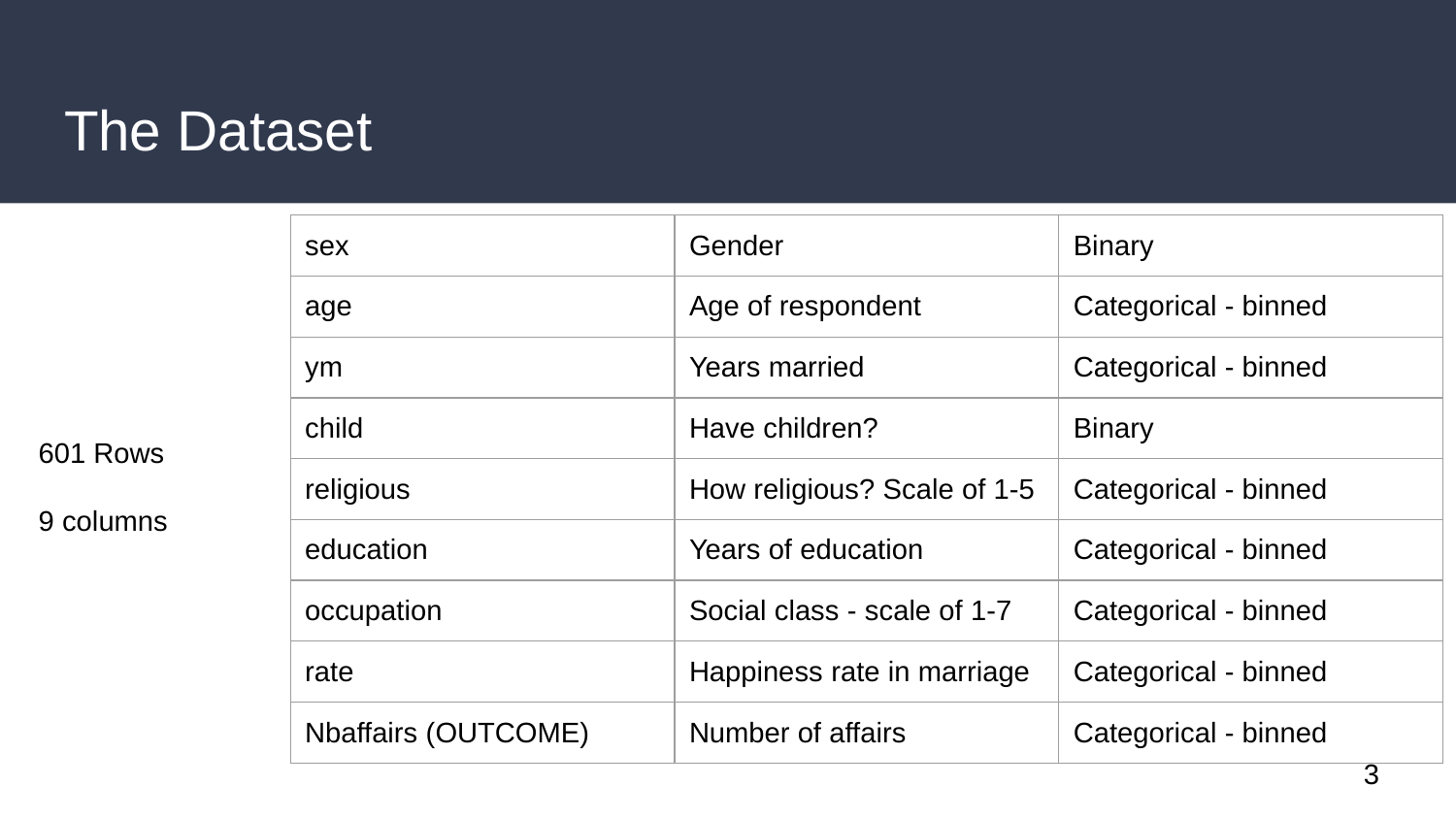

# The Dataset
| sex | Gender | Binary |
| --- | --- | --- |
| age | Age of respondent | Categorical - binned |
| ym | Years married | Categorical - binned |
| child | Have children? | Binary |
| religious | How religious? Scale of 1-5 | Categorical - binned |
| education | Years of education | Categorical - binned |
| occupation | Social class - scale of 1-7 | Categorical - binned |
| rate | Happiness rate in marriage | Categorical - binned |
| Nbaffairs (OUTCOME) | Number of affairs | Categorical - binned |
601 Rows

9 columns

3